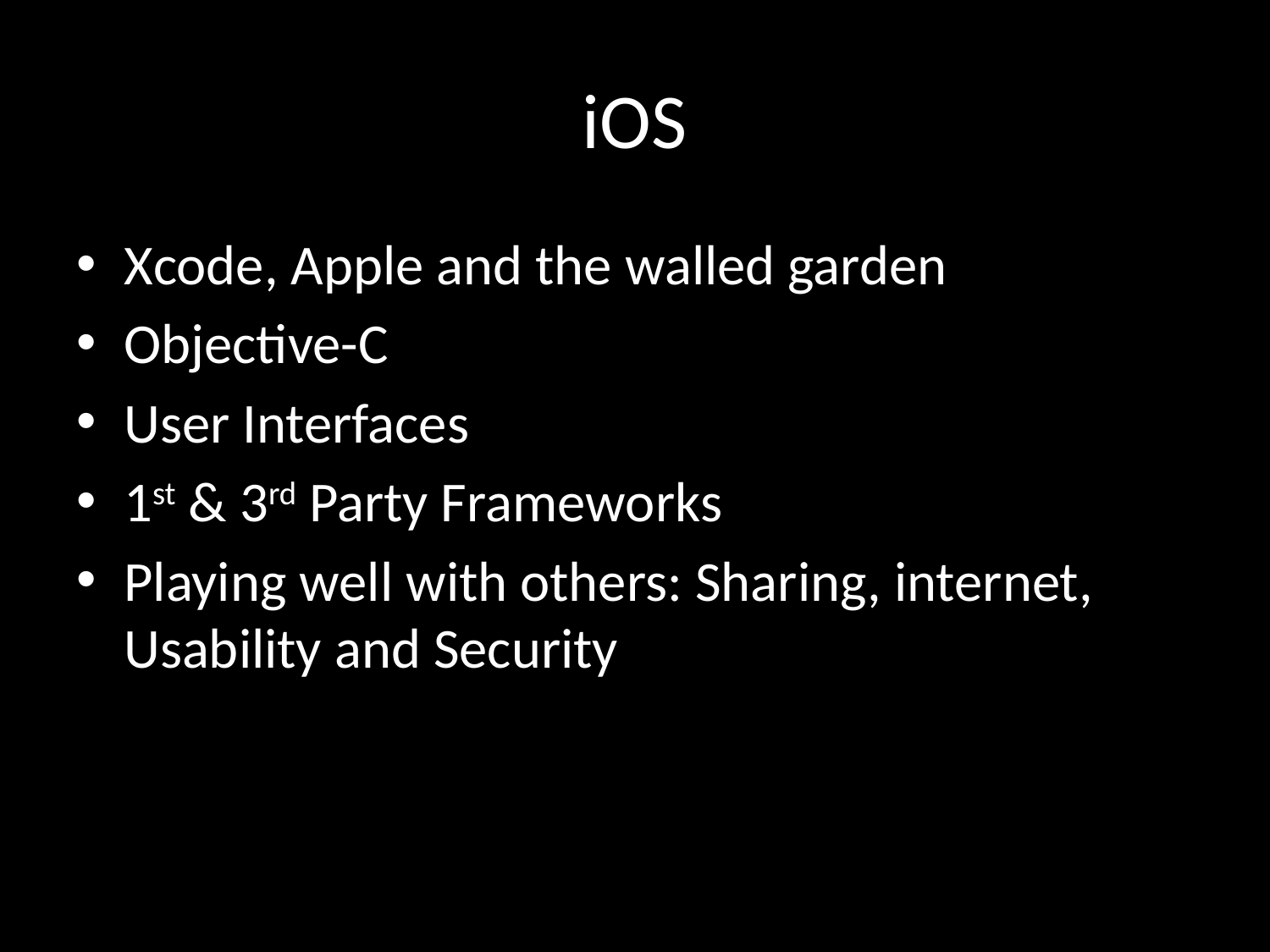

# iOS
Xcode, Apple and the walled garden
Objective-C
User Interfaces
1st & 3rd Party Frameworks
Playing well with others: Sharing, internet, Usability and Security